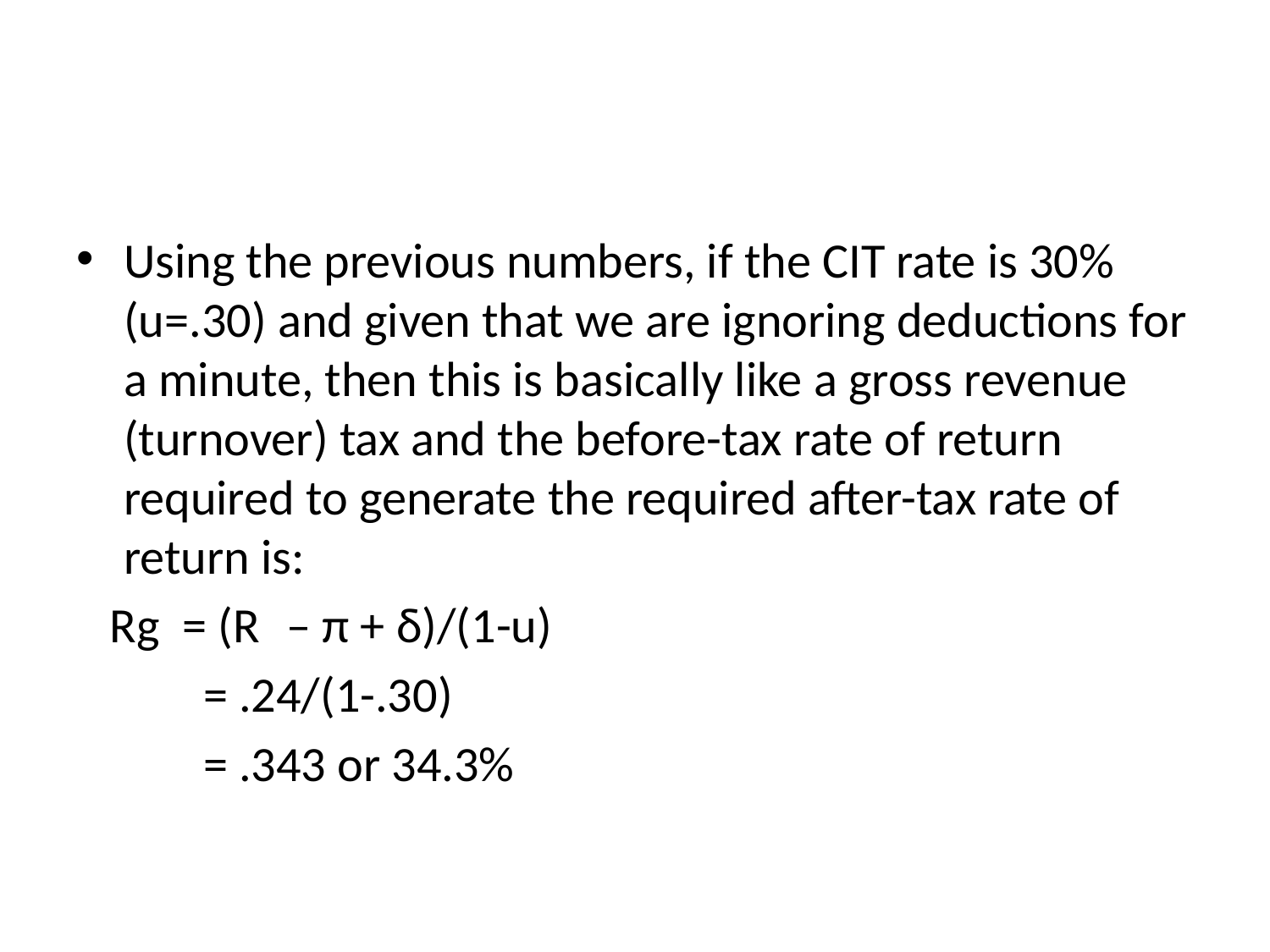

#
Using the previous numbers, if the CIT rate is 30% (u=.30) and given that we are ignoring deductions for a minute, then this is basically like a gross revenue (turnover) tax and the before-tax rate of return required to generate the required after-tax rate of return is:
   Rg  = (Rf – π + δ)/(1-u)
= .24/(1-.30)
= .343 or 34.3%